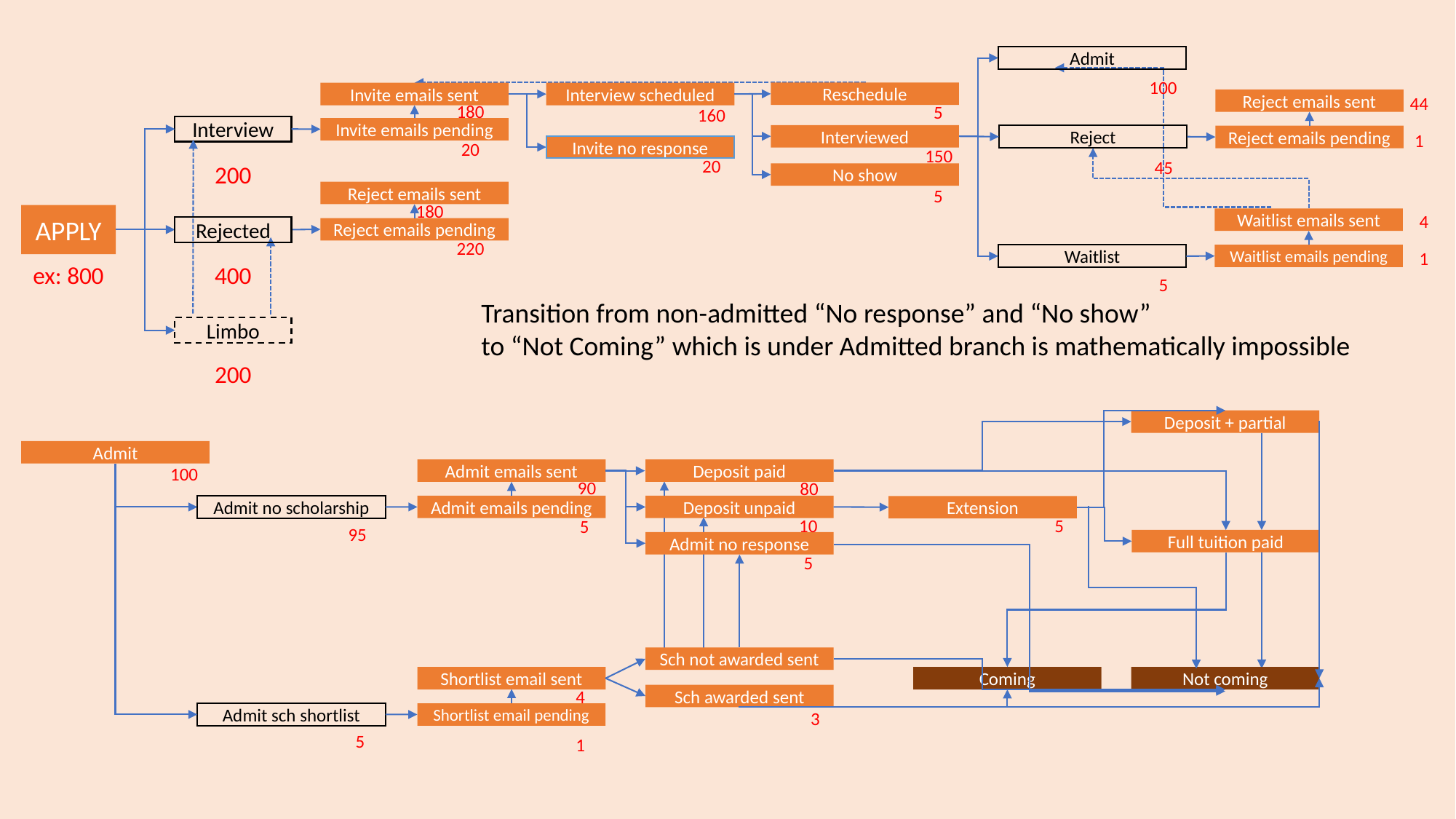

Admit
100
Reschedule
Invite emails sent
Interview scheduled
44
Reject emails sent
180
5
160
Interview
Invite emails pending
1
Interviewed
Reject
Reject emails pending
20
Invite no response
150
20
45
200
No show
5
Reject emails sent
180
4
APPLY
Waitlist emails sent
Rejected
Reject emails pending
220
1
Waitlist emails pending
Waitlist
400
ex: 800
5
Transition from non-admitted “No response” and “No show”
to “Not Coming” which is under Admitted branch is mathematically impossible
Limbo
200
Deposit + partial
Admit
100
Admit emails sent
Deposit paid
90
80
Admit emails pending
Deposit unpaid
Admit no scholarship
Extension
10
5
5
95
Full tuition paid
Admit no response
5
Sch not awarded sent
Coming
Not coming
Shortlist email sent
4
Sch awarded sent
3
Admit sch shortlist
Shortlist email pending
5
1